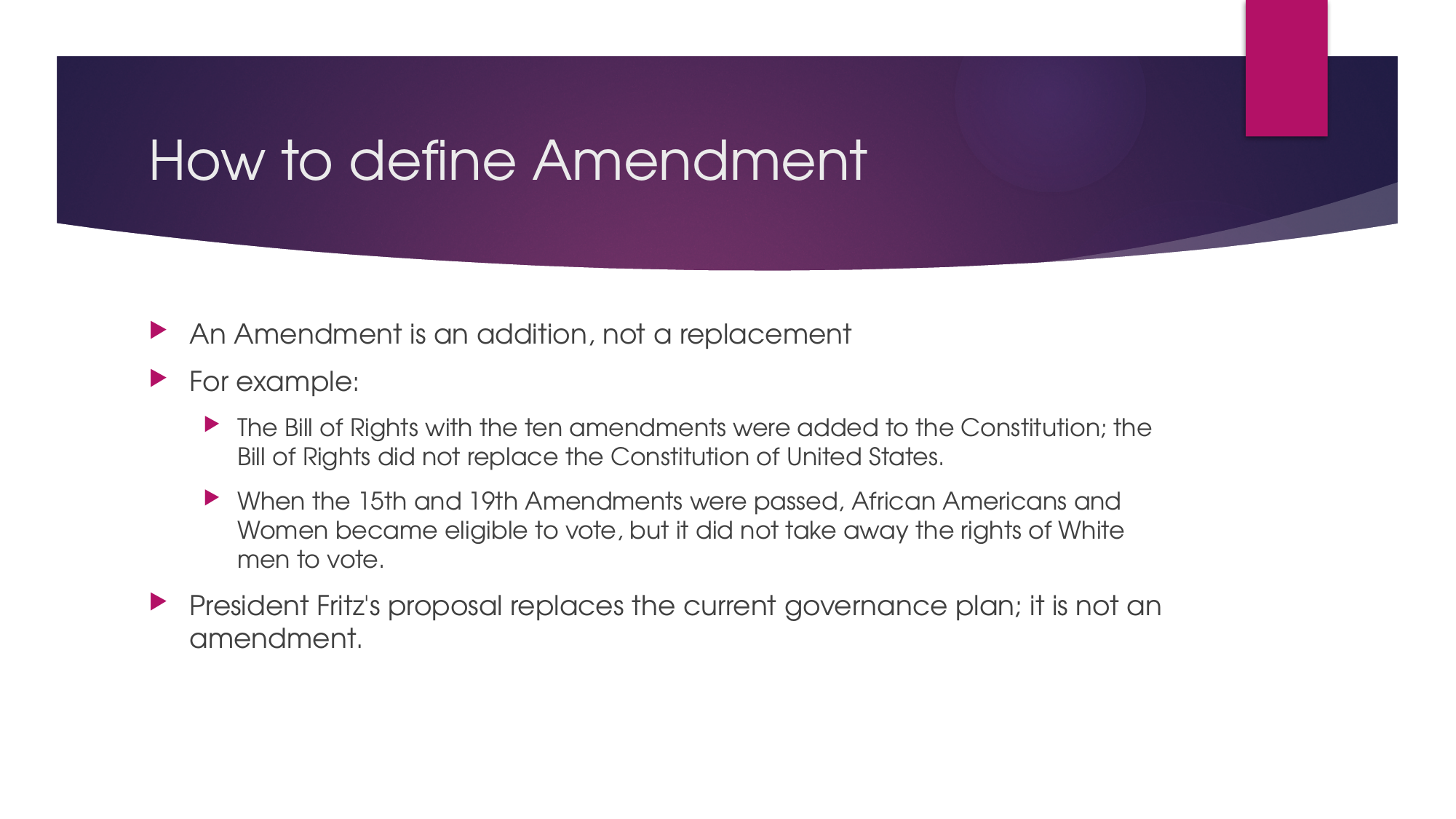

# How to define Amendment
An Amendment is an addition, not a replacement
For example:
The Bill of Rights with the ten amendments were added to the Constitution; the Bill of Rights did not replace the Constitution of United States.
When the 15th and 19th Amendments were passed, African Americans and Women became eligible to vote, but it did not take away the rights of White men to vote.
President Fritz's proposal replaces the current governance plan; it is not an amendment.